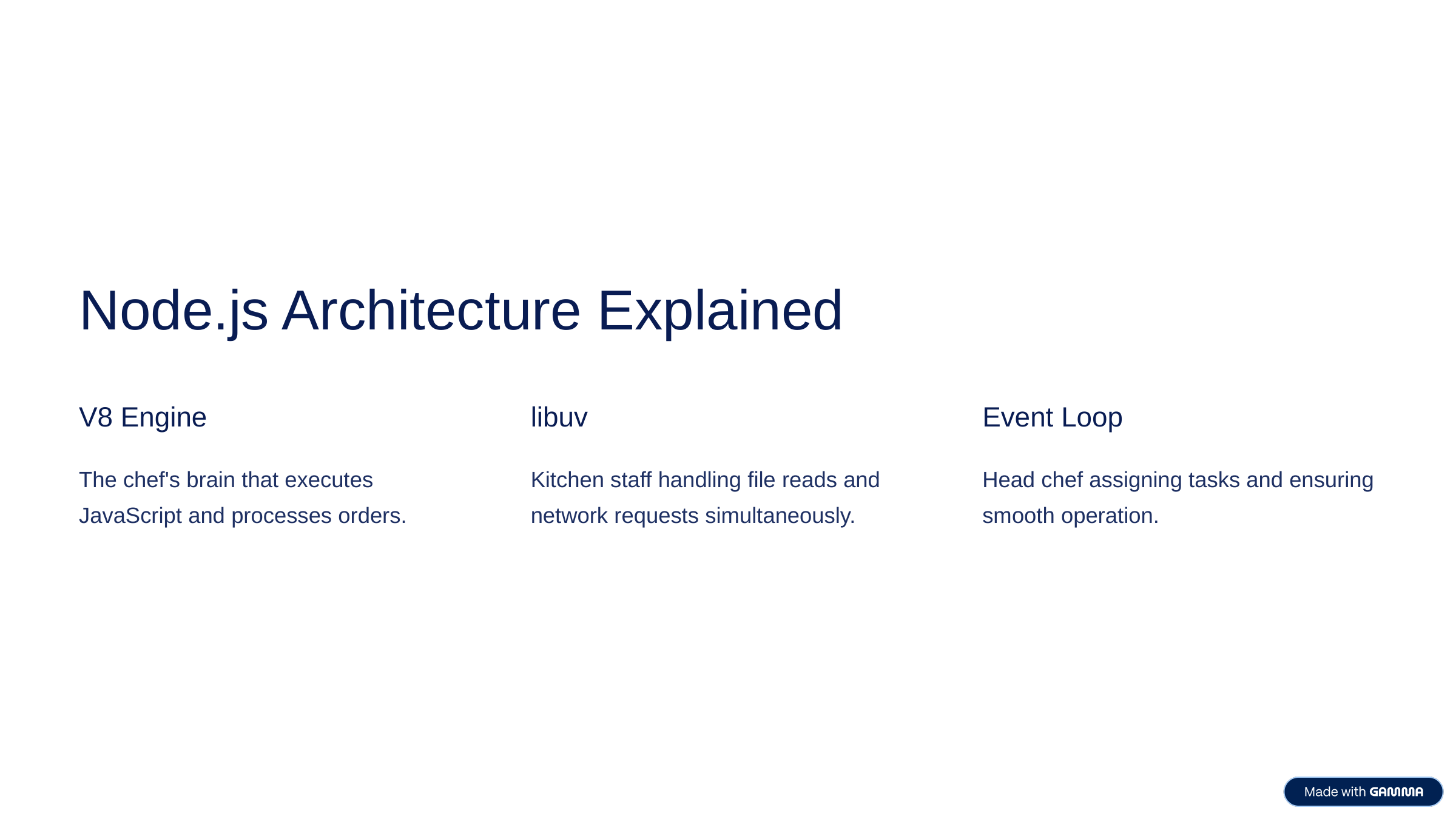

Node.js Architecture Explained
V8 Engine
libuv
Event Loop
The chef's brain that executes JavaScript and processes orders.
Kitchen staff handling file reads and network requests simultaneously.
Head chef assigning tasks and ensuring smooth operation.